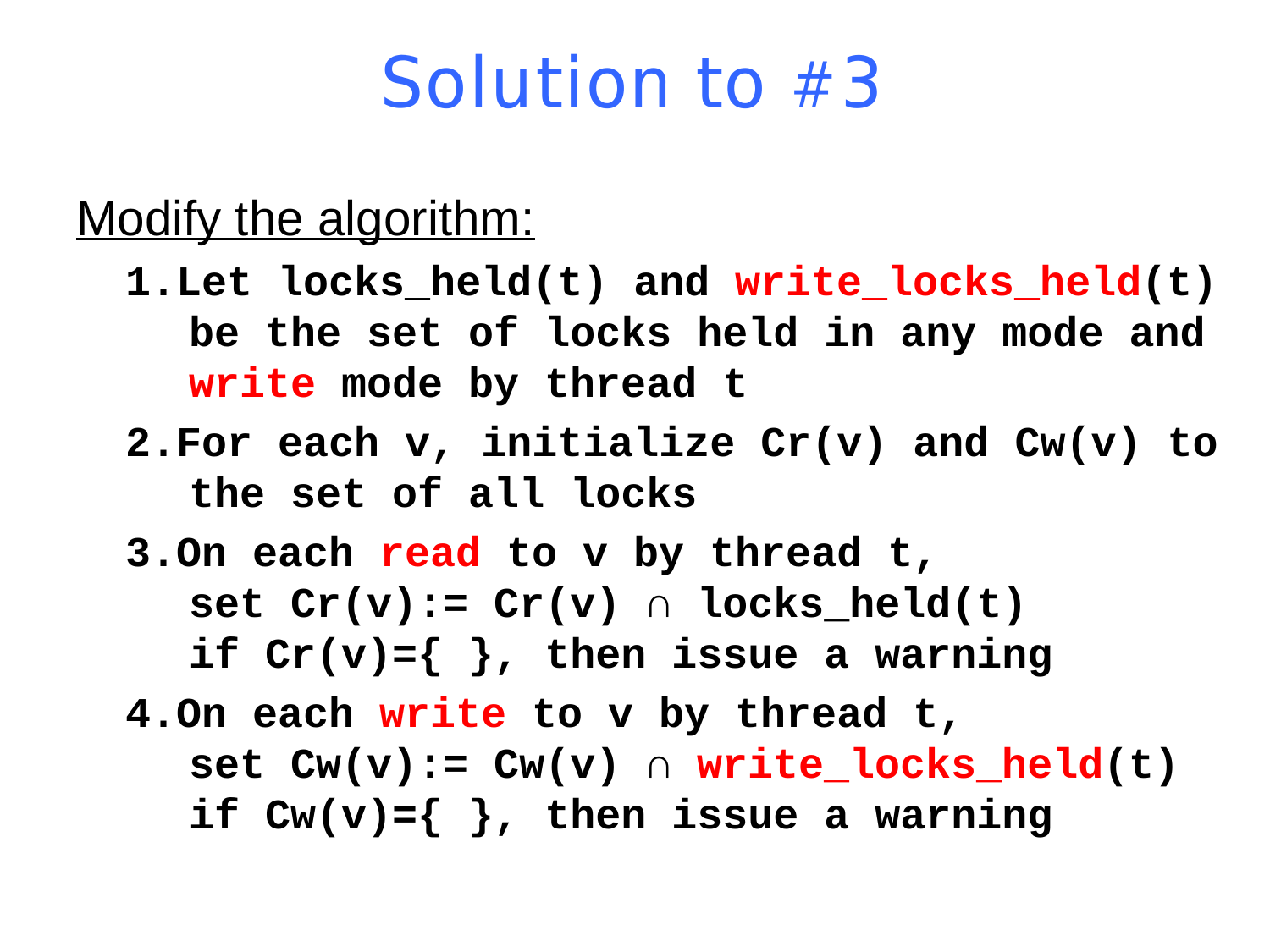

# Solution to #3
Modify the algorithm:
1.Let locks_held(t) and write_locks_held(t) be the set of locks held in any mode and write mode by thread t
2.For each v, initialize Cr(v) and Cw(v) to the set of all locks
3.On each read to v by thread t,
set Cr(v):= Cr(v) ∩ locks_held(t)
if Cr(v)={ }, then issue a warning
4.On each write to v by thread t,
set Cw(v):= Cw(v) ∩ write_locks_held(t)
if Cw(v)={ }, then issue a warning